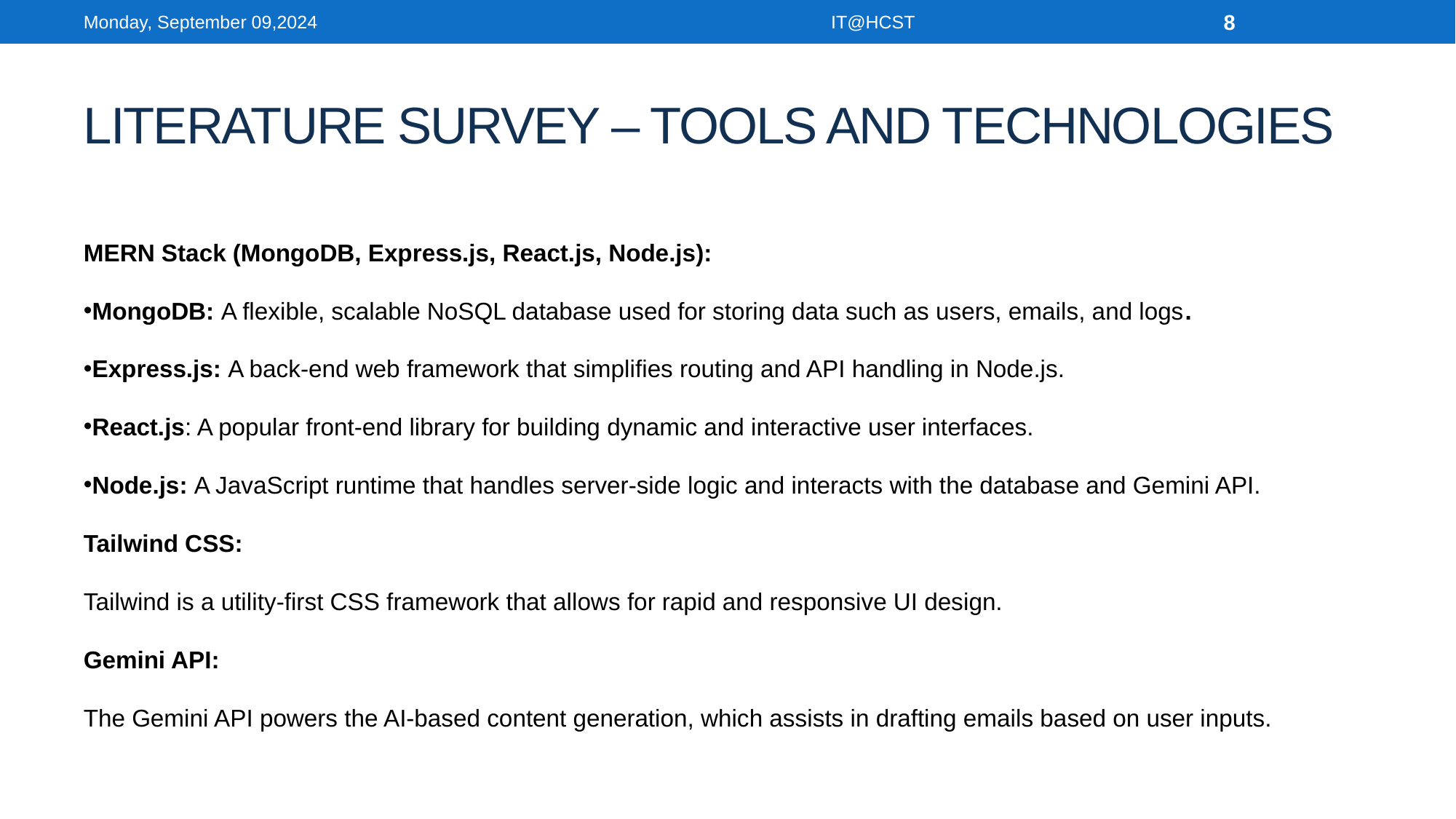

Monday, September 09,2024
IT@HCST
8
# LITERATURE SURVEY – TOOLS AND TECHNOLOGIES

MERN Stack (MongoDB, Express.js, React.js, Node.js):
MongoDB: A flexible, scalable NoSQL database used for storing data such as users, emails, and logs.
Express.js: A back-end web framework that simplifies routing and API handling in Node.js.
React.js: A popular front-end library for building dynamic and interactive user interfaces.
Node.js: A JavaScript runtime that handles server-side logic and interacts with the database and Gemini API.
Tailwind CSS:
Tailwind is a utility-first CSS framework that allows for rapid and responsive UI design.
Gemini API:
The Gemini API powers the AI-based content generation, which assists in drafting emails based on user inputs.